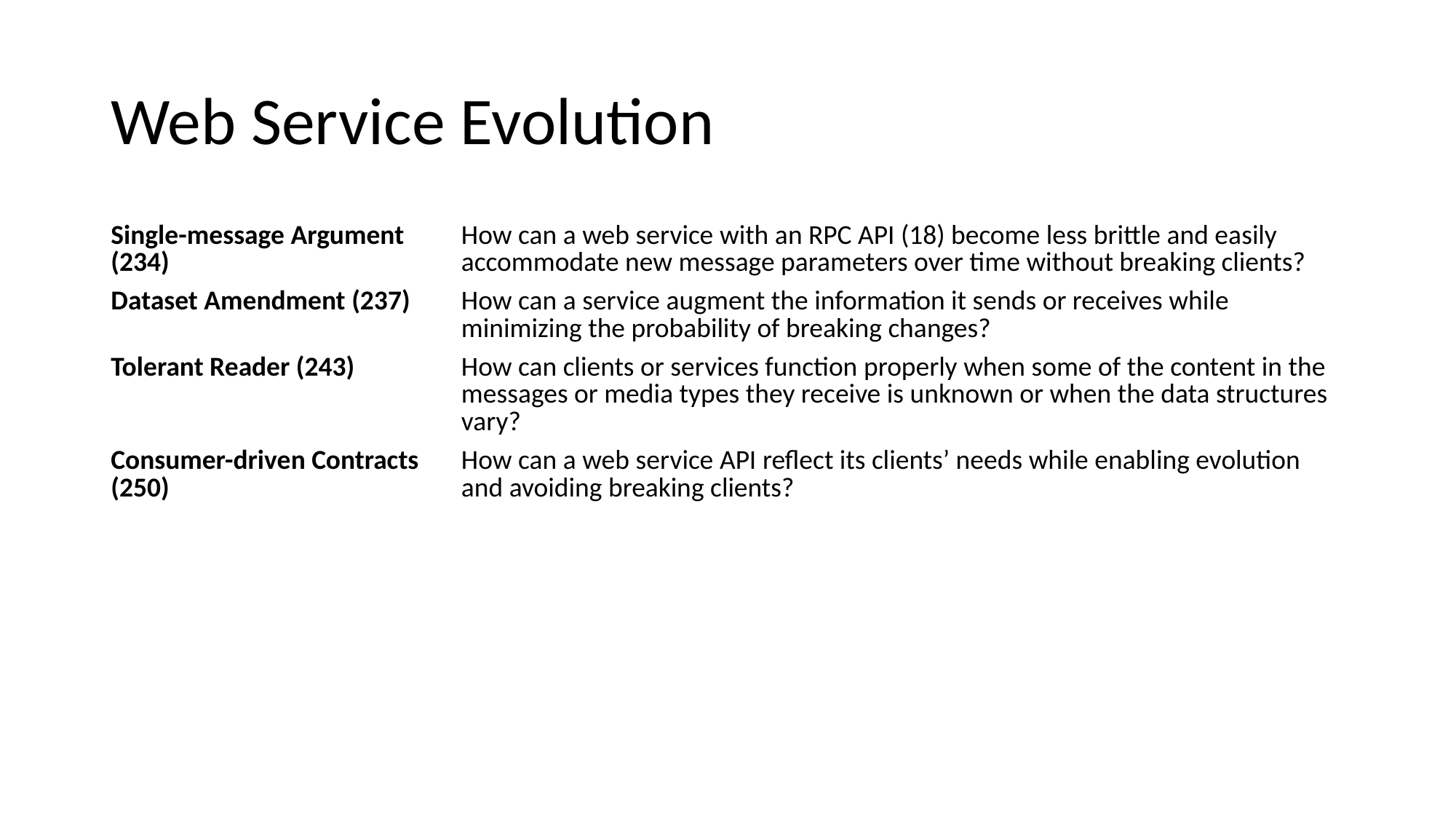

# Web Service Evolution
| Single-message Argument (234) | How can a web service with an RPC API (18) become less brittle and easily accommodate new message parameters over time without breaking clients? |
| --- | --- |
| Dataset Amendment (237) | How can a service augment the information it sends or receives while minimizing the probability of breaking changes? |
| Tolerant Reader (243) | How can clients or services function properly when some of the content in the messages or media types they receive is unknown or when the data structures vary? |
| Consumer-driven Contracts (250) | How can a web service API reflect its clients’ needs while enabling evolution and avoiding breaking clients? |